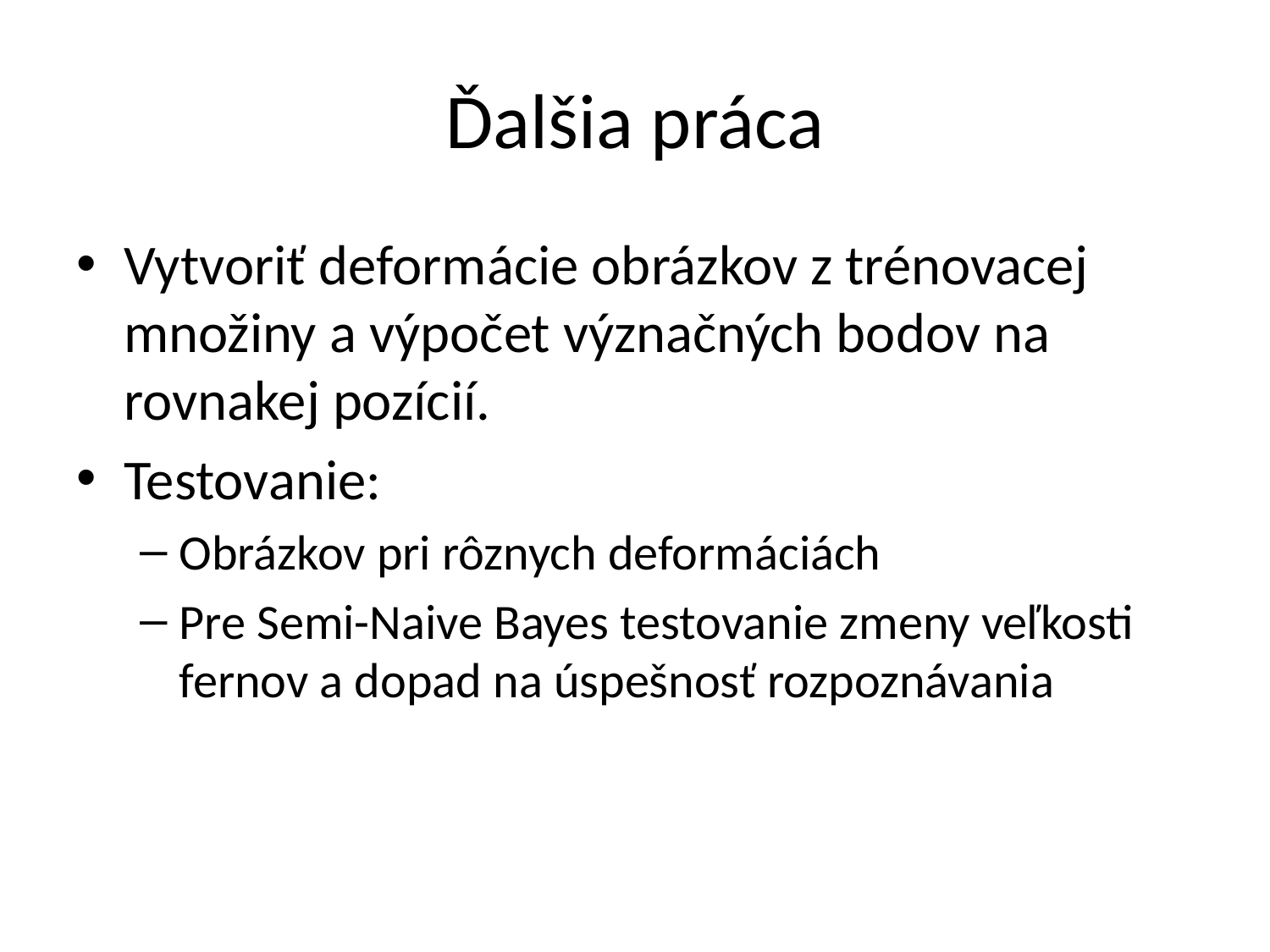

# Ďalšia práca
Vytvoriť deformácie obrázkov z trénovacej množiny a výpočet význačných bodov na rovnakej pozícií.
Testovanie:
Obrázkov pri rôznych deformáciách
Pre Semi-Naive Bayes testovanie zmeny veľkosti fernov a dopad na úspešnosť rozpoznávania